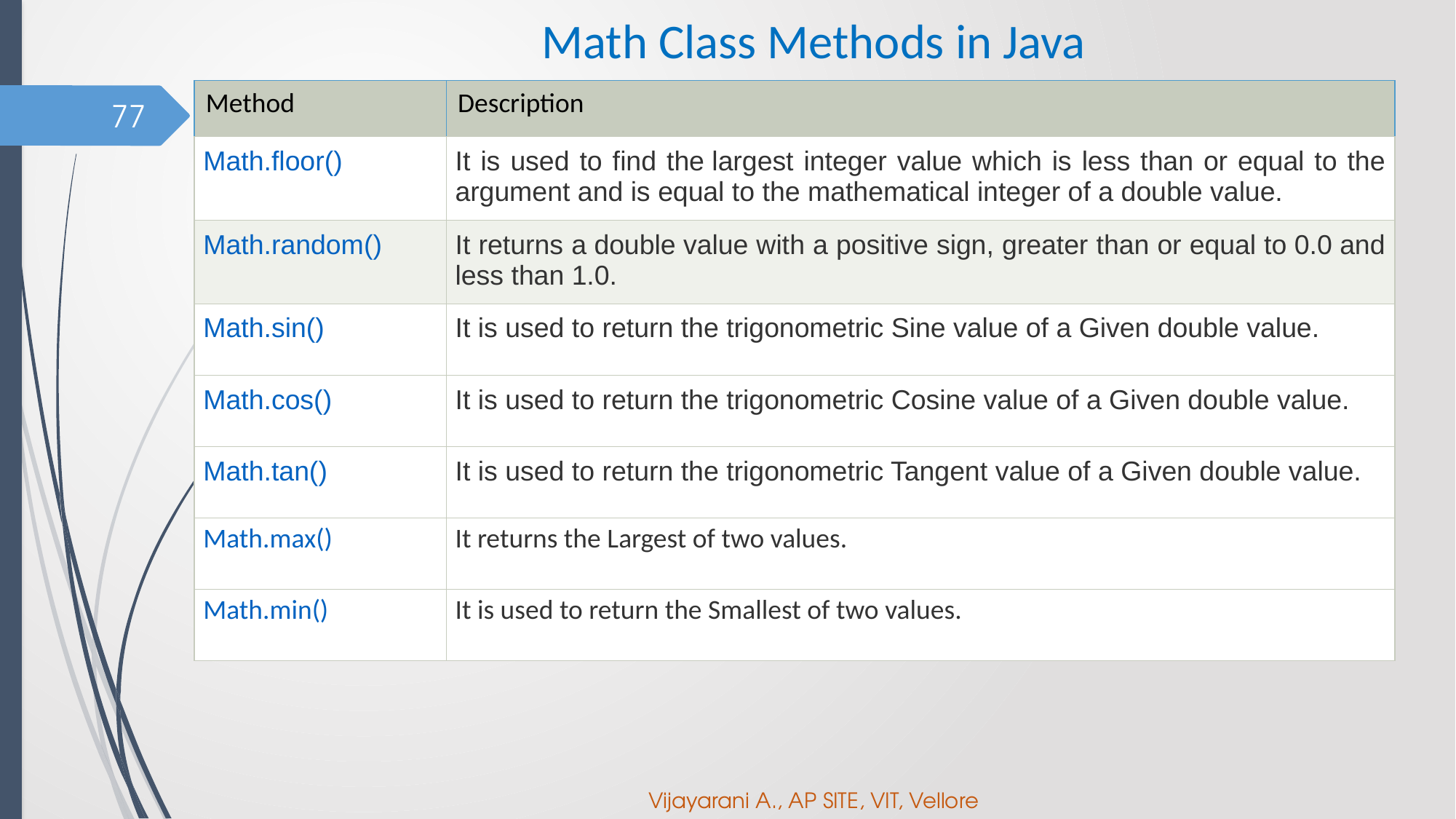

# Math Class Methods in Java
| Method | Description |
| --- | --- |
| Math.floor() | It is used to find the largest integer value which is less than or equal to the argument and is equal to the mathematical integer of a double value. |
| Math.random() | It returns a double value with a positive sign, greater than or equal to 0.0 and less than 1.0. |
| Math.sin() | It is used to return the trigonometric Sine value of a Given double value. |
| Math.cos() | It is used to return the trigonometric Cosine value of a Given double value. |
| Math.tan() | It is used to return the trigonometric Tangent value of a Given double value. |
| Math.max() | It returns the Largest of two values. |
| Math.min() | It is used to return the Smallest of two values. |
77
Vijayarani A., AP SITE, VIT, Vellore